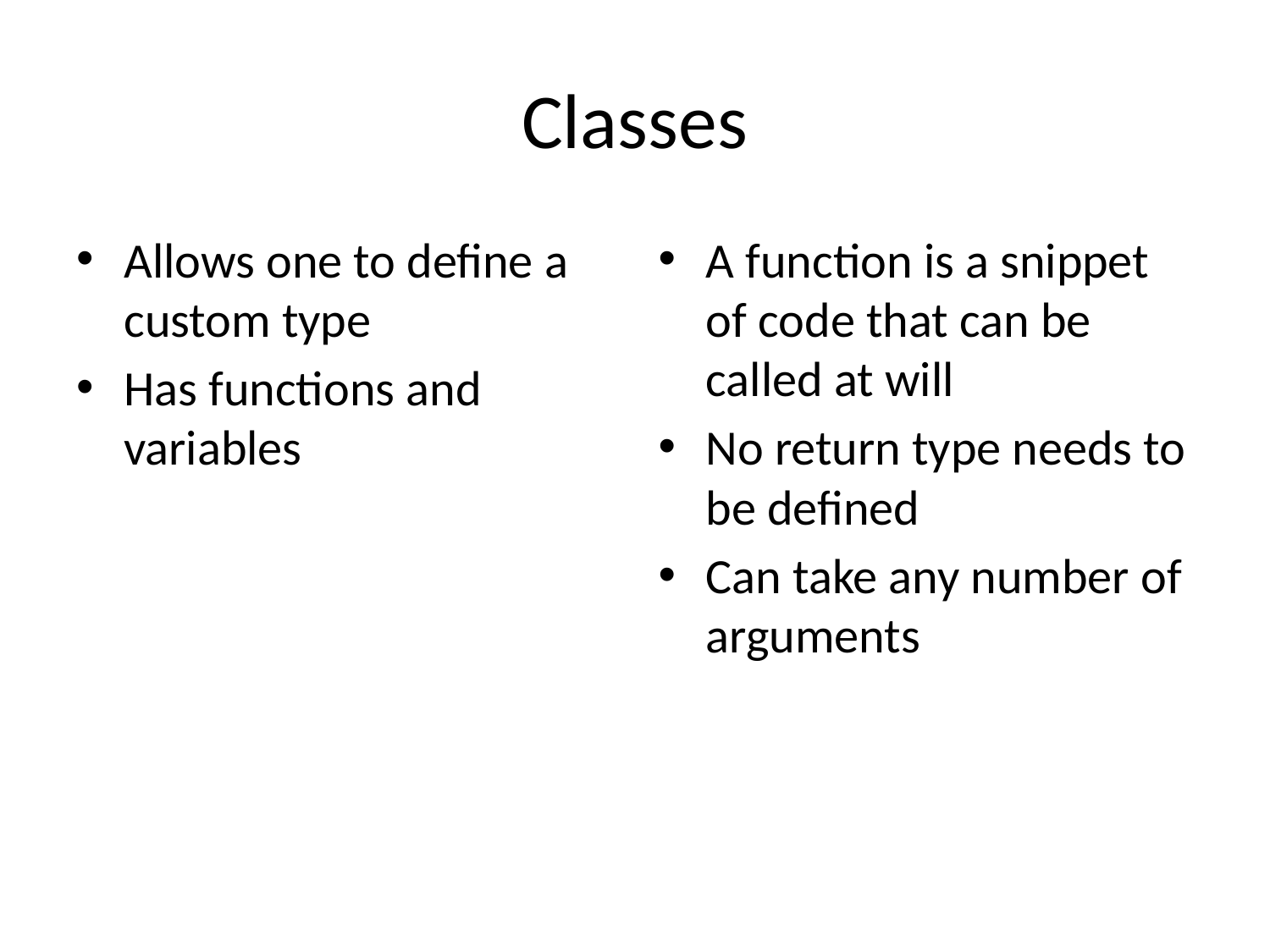

# Classes
Allows one to define a custom type
Has functions and variables
A function is a snippet of code that can be called at will
No return type needs to be defined
Can take any number of arguments